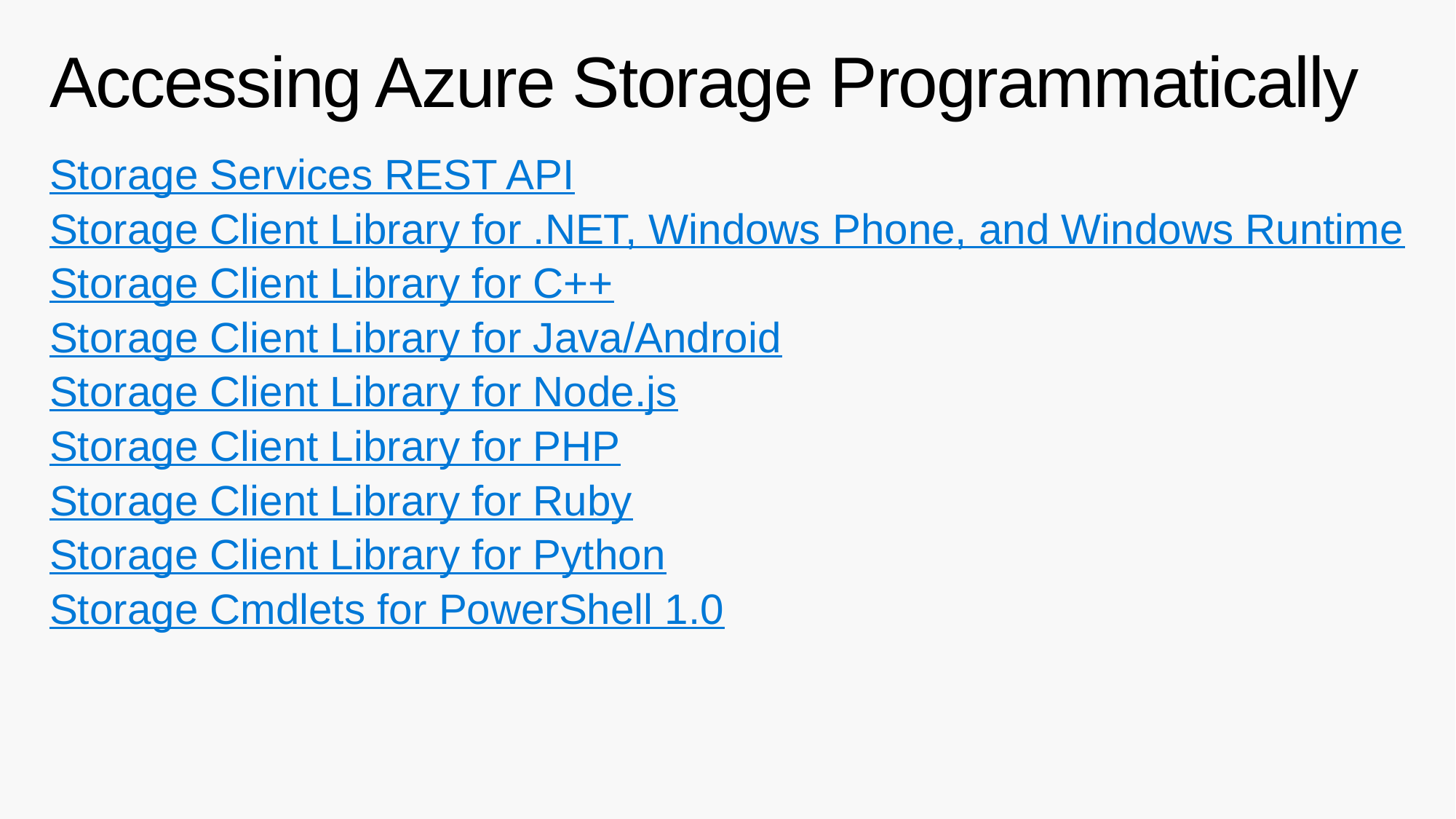

# Accessing Azure Storage Programmatically
Storage Services REST API
Storage Client Library for .NET, Windows Phone, and Windows Runtime
Storage Client Library for C++
Storage Client Library for Java/Android
Storage Client Library for Node.js
Storage Client Library for PHP
Storage Client Library for Ruby
Storage Client Library for Python
Storage Cmdlets for PowerShell 1.0